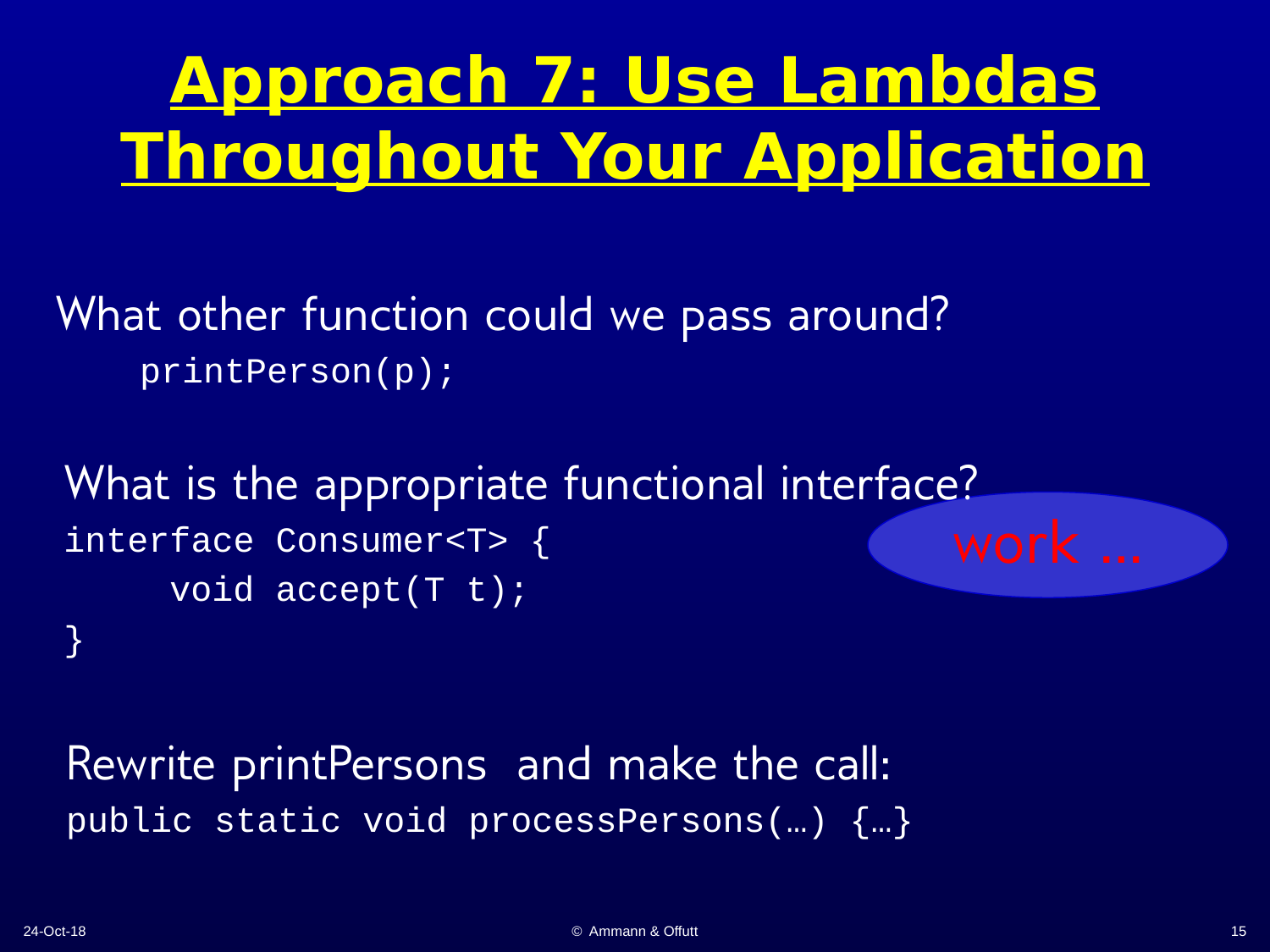

# Approach 7: Use Lambdas Throughout Your Application
What other function could we pass around?
    printPerson(p);
What is the appropriate functional interface?
interface Consumer<T> {
     void accept(T t);
}
work …
Rewrite printPersons  and make the call:
public static void processPersons(…) {…}

24-Oct-18
©  Ammann & Offutt
15